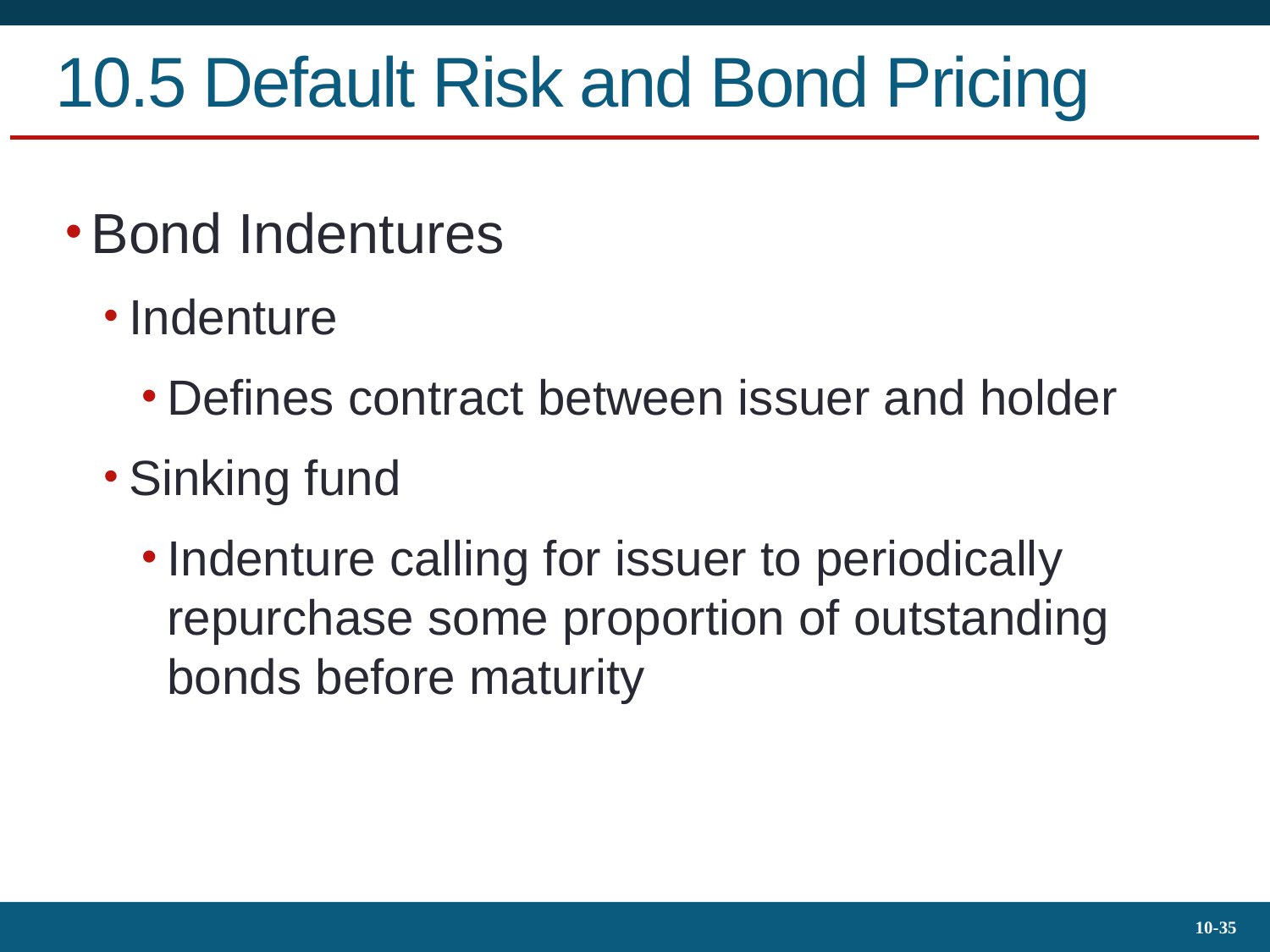

# 10.5 Default Risk and Bond Pricing
Bond Indentures
Indenture
Defines contract between issuer and holder
Sinking fund
Indenture calling for issuer to periodically repurchase some proportion of outstanding bonds before maturity